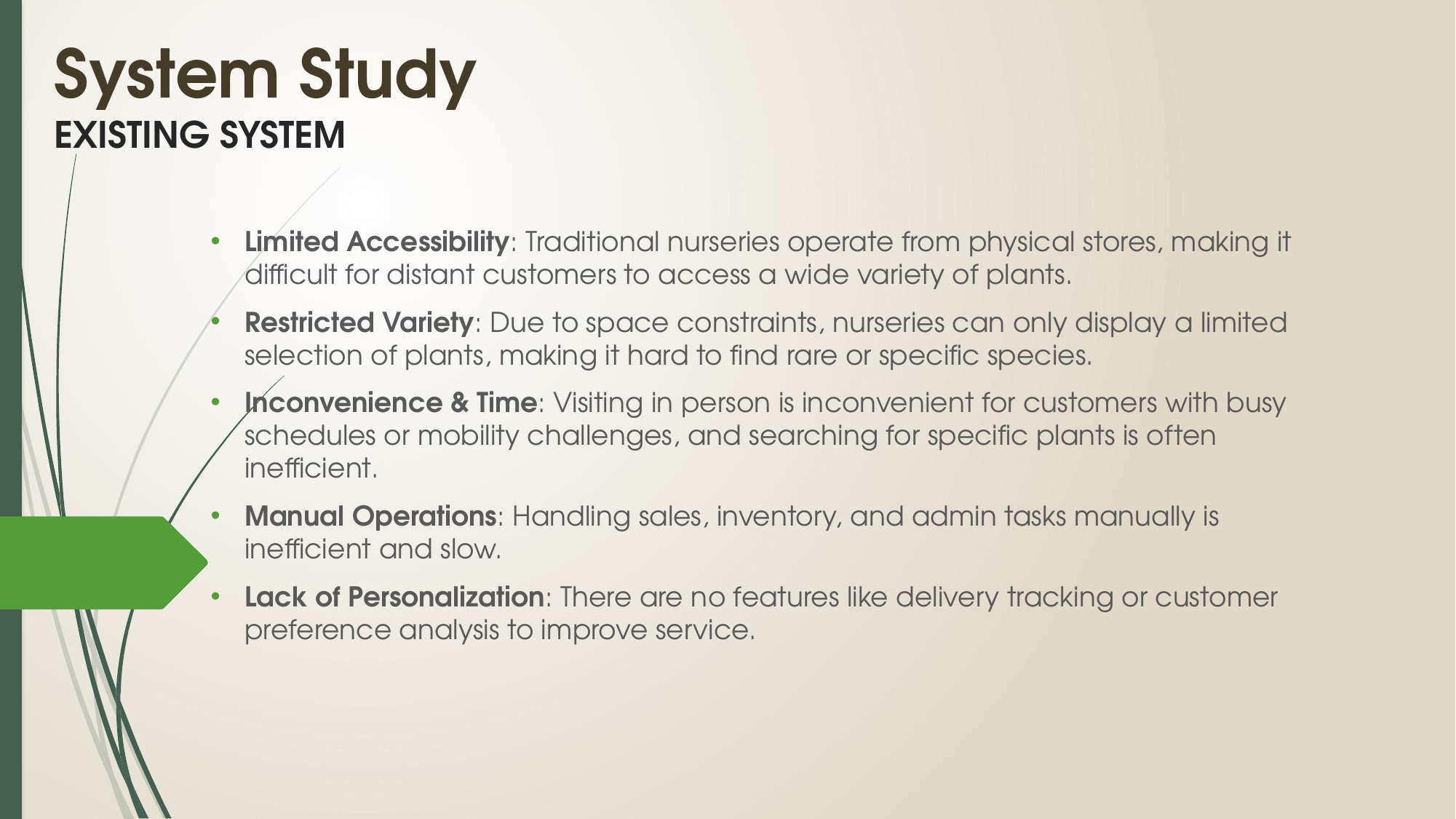

# System Study EXISTING SYSTEM
Limited Accessibility: Traditional nurseries operate from physical stores, making it difficult for distant customers to access a wide variety of plants.
Restricted Variety: Due to space constraints, nurseries can only display a limited selection of plants, making it hard to find rare or specific species.
Inconvenience & Time: Visiting in person is inconvenient for customers with busy schedules or mobility challenges, and searching for specific plants is often inefficient.
Manual Operations: Handling sales, inventory, and admin tasks manually is inefficient and slow.
Lack of Personalization: There are no features like delivery tracking or customer preference analysis to improve service.